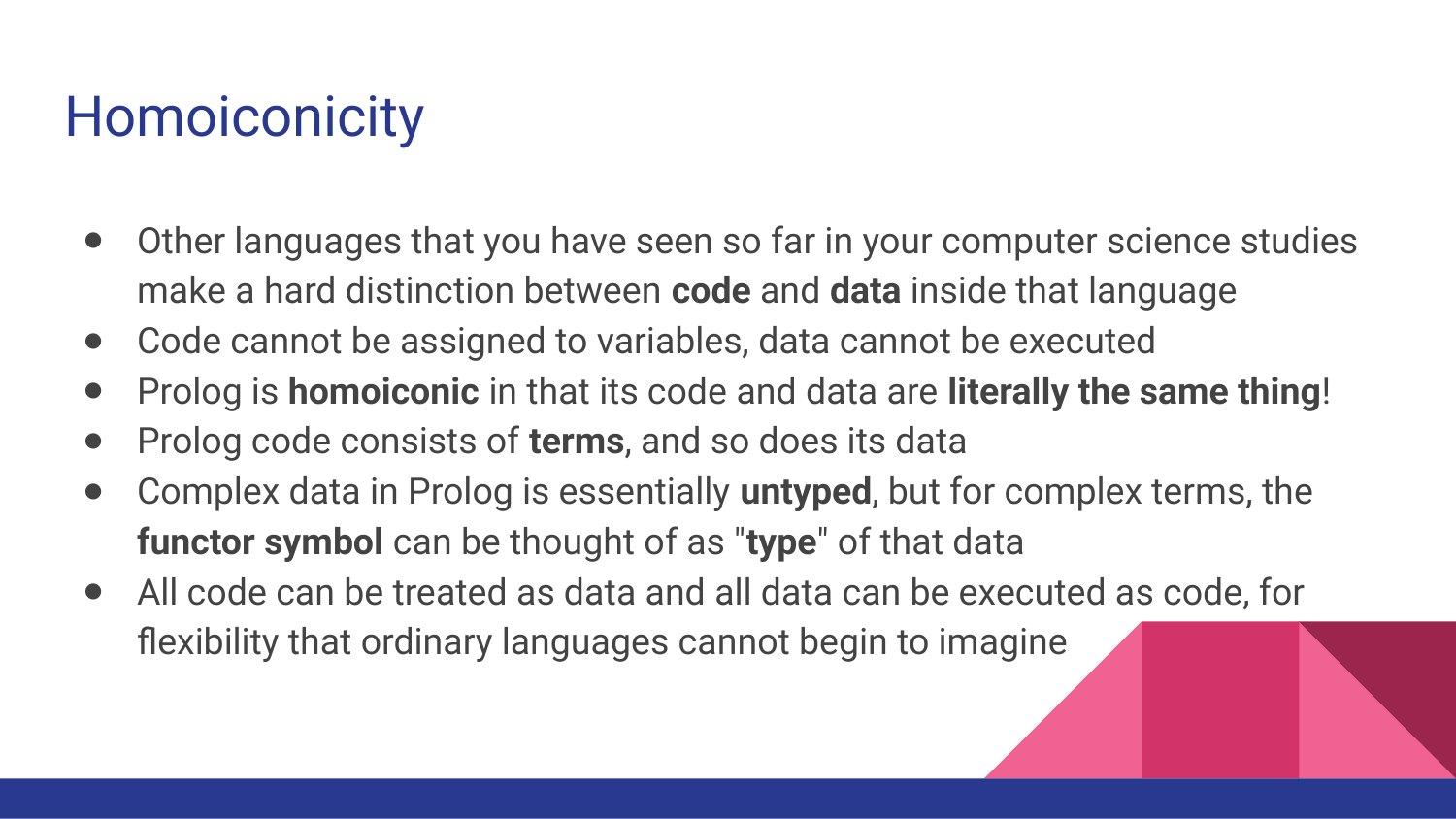

# Homoiconicity
Other languages that you have seen so far in your computer science studies make a hard distinction between code and data inside that language
Code cannot be assigned to variables, data cannot be executed
Prolog is homoiconic in that its code and data are literally the same thing!
Prolog code consists of terms, and so does its data
Complex data in Prolog is essentially untyped, but for complex terms, the functor symbol can be thought of as "type" of that data
All code can be treated as data and all data can be executed as code, for flexibility that ordinary languages cannot begin to imagine